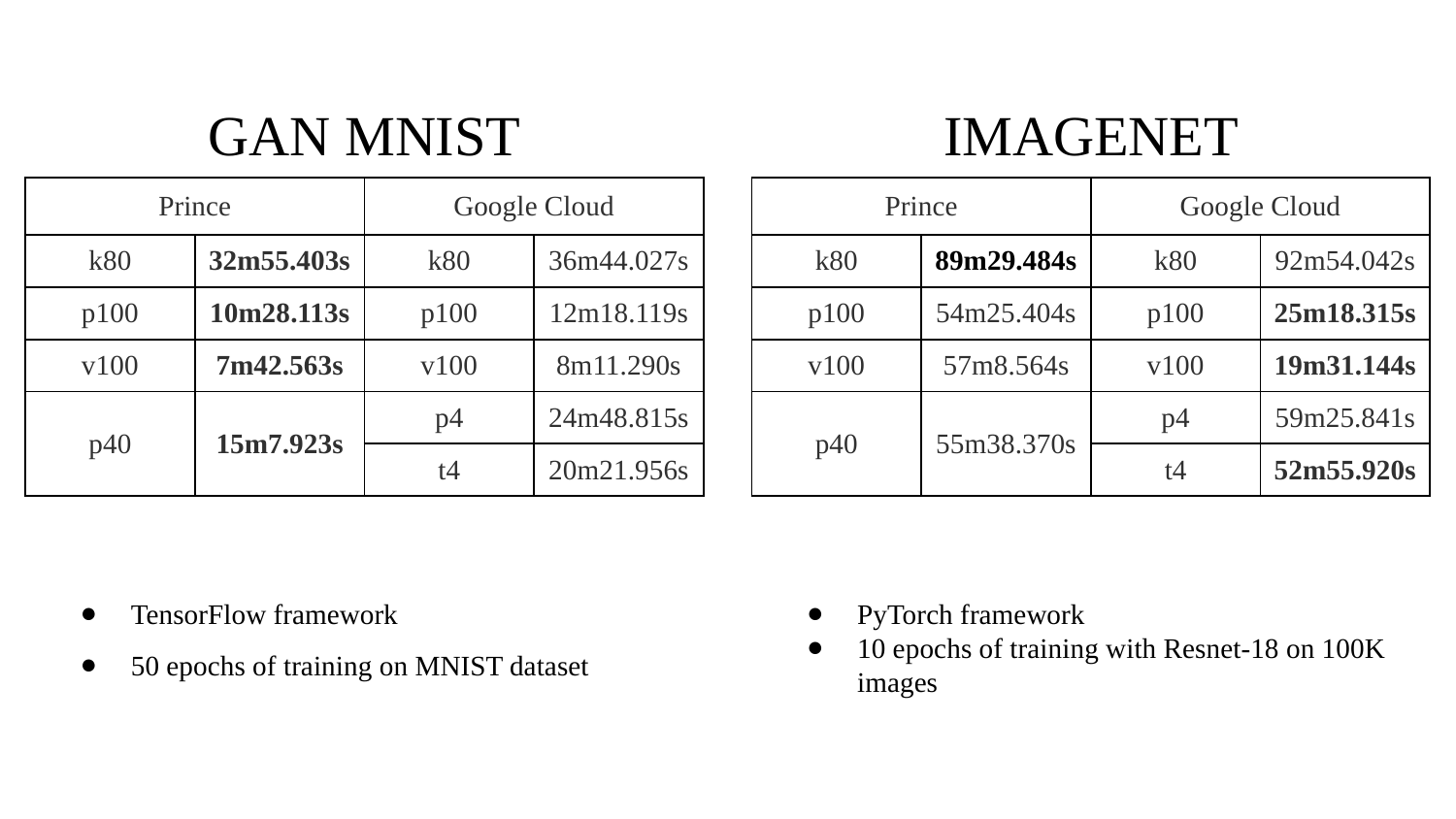

# GAN MNIST
IMAGENET
| Prince |  | Google Cloud |  |
| --- | --- | --- | --- |
| k80 | 32m55.403s | k80 | 36m44.027s |
| p100 | 10m28.113s | p100 | 12m18.119s |
| v100 | 7m42.563s | v100 | 8m11.290s |
| p40 | 15m7.923s | p4 | 24m48.815s |
|  |  | t4 | 20m21.956s |
| Prince |  | Google Cloud |  |
| --- | --- | --- | --- |
| k80 | 89m29.484s | k80 | 92m54.042s |
| p100 | 54m25.404s | p100 | 25m18.315s |
| v100 | 57m8.564s | v100 | 19m31.144s |
| p40 | 55m38.370s | p4 | 59m25.841s |
|  |  | t4 | 52m55.920s |
TensorFlow framework
50 epochs of training on MNIST dataset
PyTorch framework
10 epochs of training with Resnet-18 on 100K images